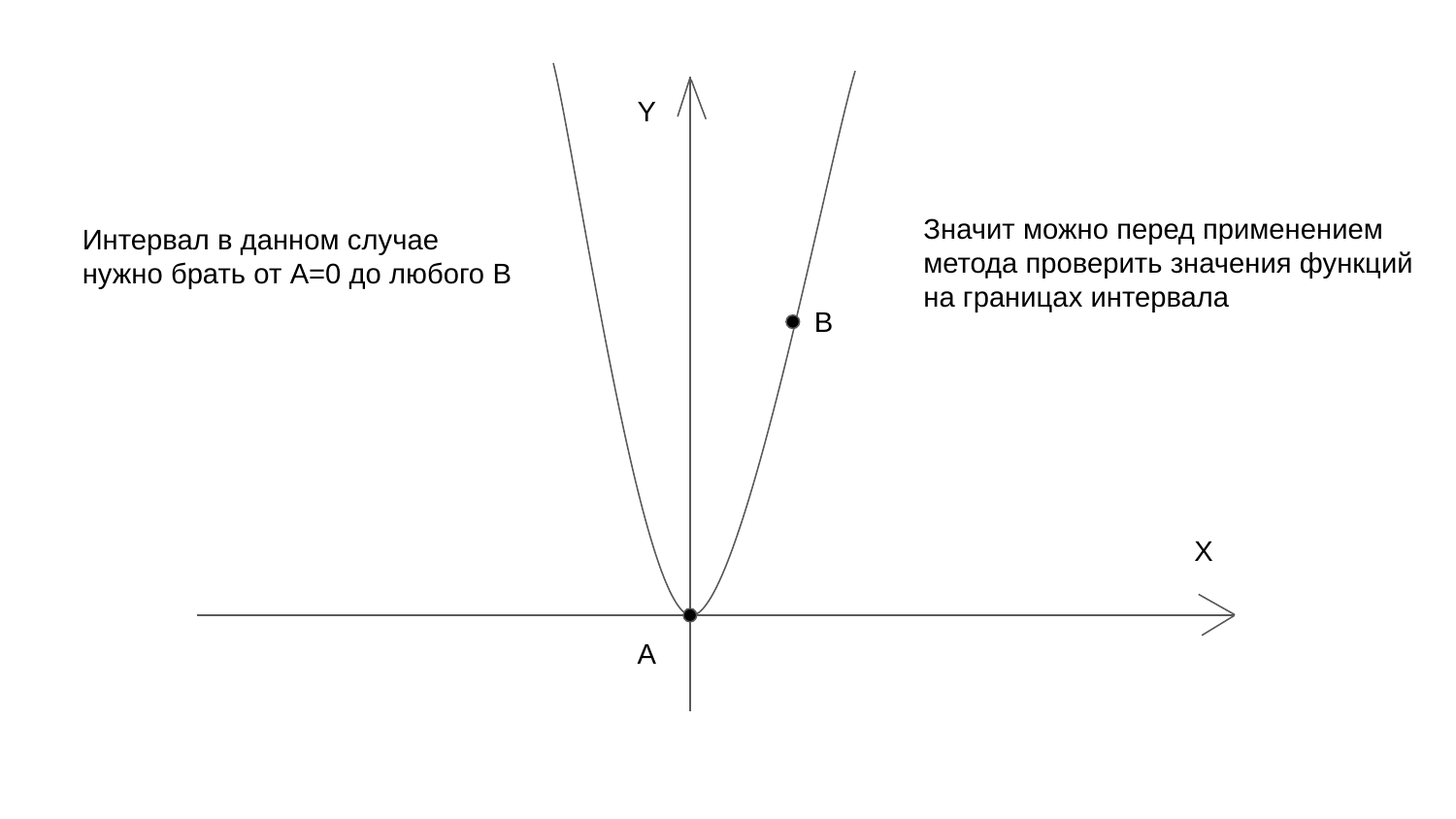

Y
Значит можно перед применением
метода проверить значения функций
на границах интервала
Интервал в данном случае
нужно брать от A=0 до любого B
B

X

А